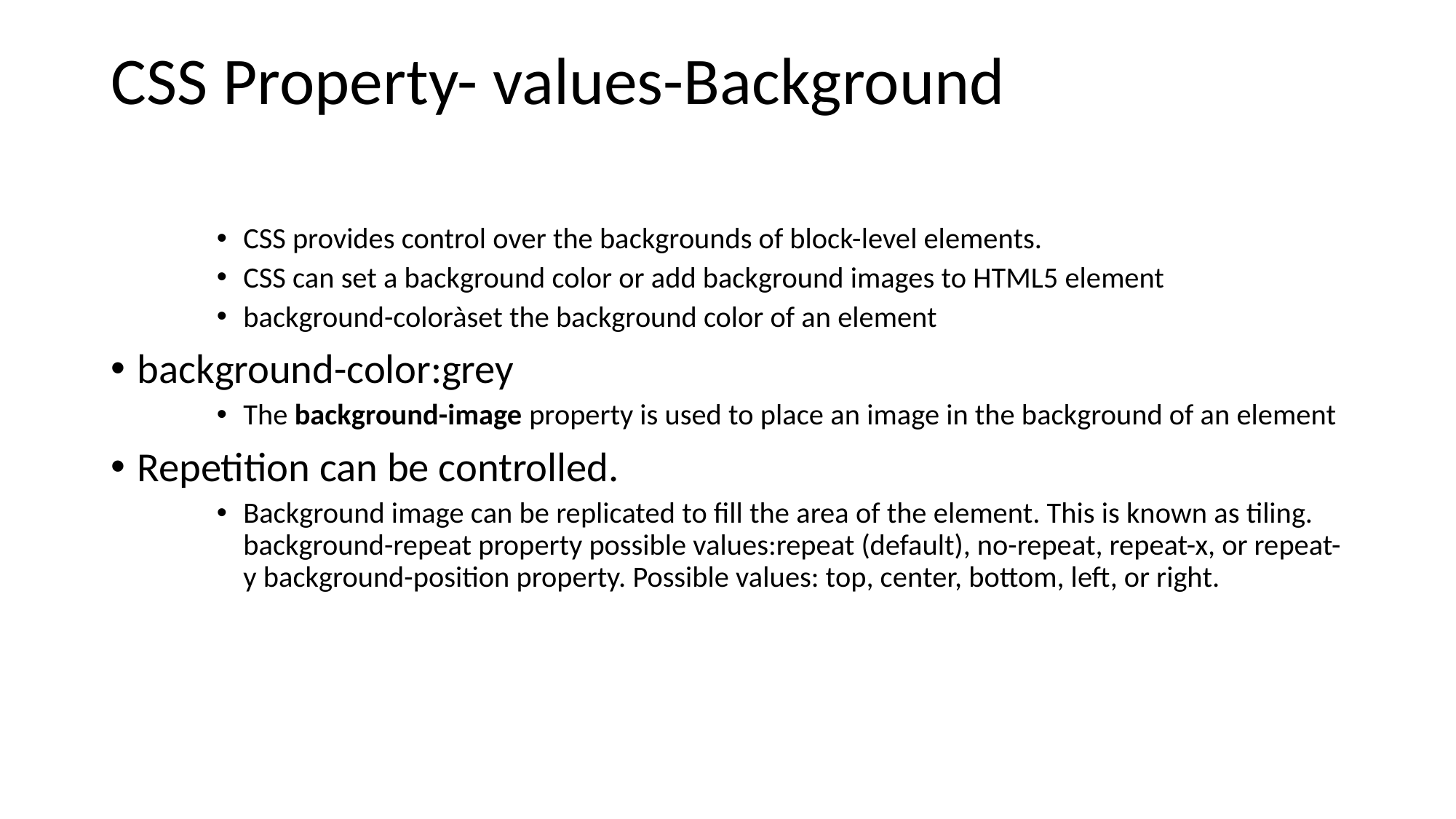

# CSS Property- values-Background
CSS provides control over the backgrounds of block-level elements.
CSS can set a background color or add background images to HTML5 element
background-coloràset the background color of an element
background-color:grey
The background-image property is used to place an image in the background of an element
Repetition can be controlled.
Background image can be replicated to fill the area of the element. This is known as tiling. background-repeat property possible values:repeat (default), no-repeat, repeat-x, or repeat-y background-position property. Possible values: top, center, bottom, left, or right.